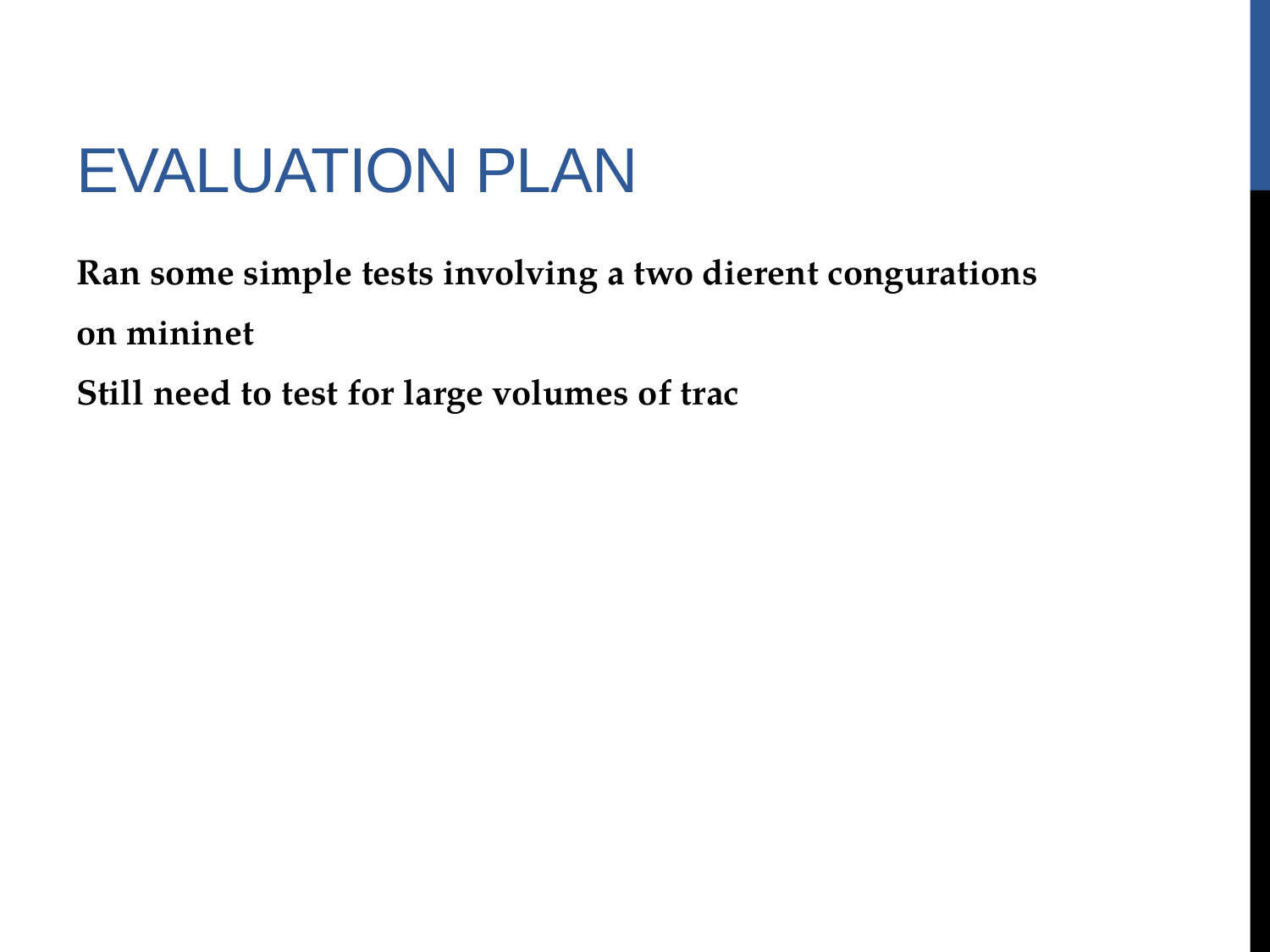

# Evaluation plan
Ran some simple tests involving a two dierent congurations
on mininet
Still need to test for large volumes of trac